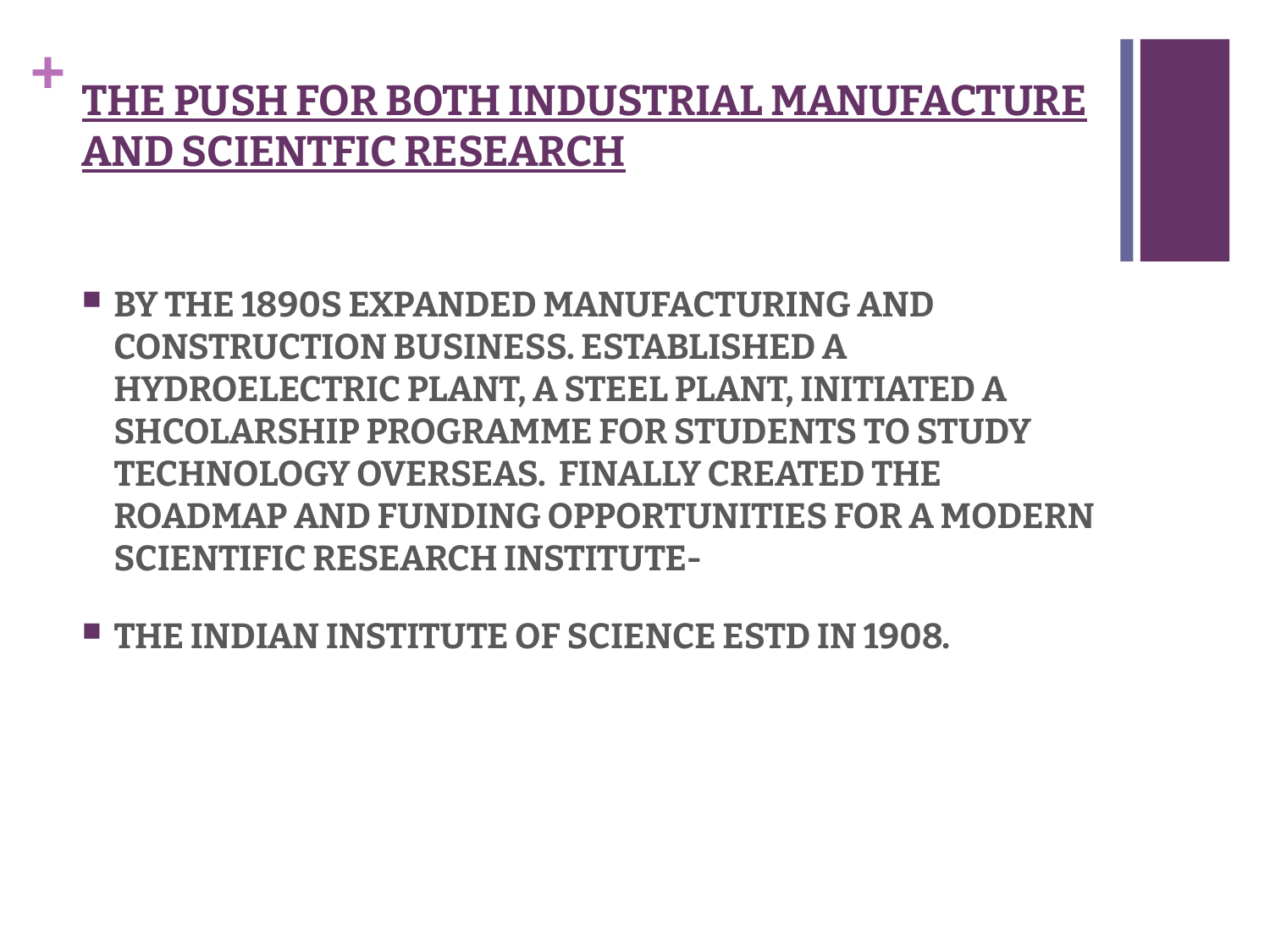

# THE PUSH FOR BOTH INDUSTRIAL MANUFACTURE AND SCIENTFIC RESEARCH
BY THE 1890S EXPANDED MANUFACTURING AND CONSTRUCTION BUSINESS. ESTABLISHED A HYDROELECTRIC PLANT, A STEEL PLANT, INITIATED A SHCOLARSHIP PROGRAMME FOR STUDENTS TO STUDY TECHNOLOGY OVERSEAS.  FINALLY CREATED THE ROADMAP AND FUNDING OPPORTUNITIES FOR A MODERN SCIENTIFIC RESEARCH INSTITUTE-
THE INDIAN INSTITUTE OF SCIENCE ESTD IN 1908.